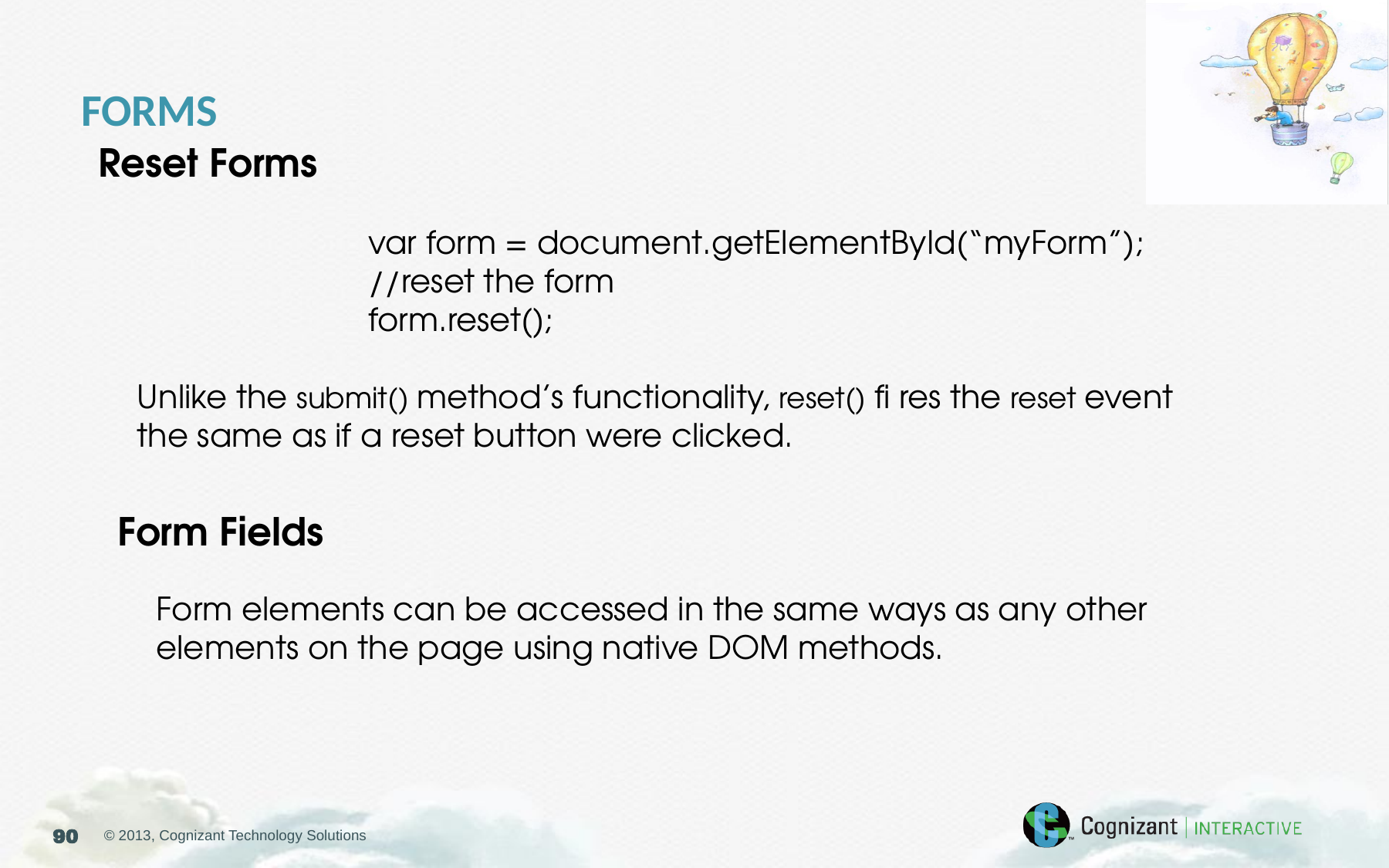

FORMS
Reset Forms
var form = document.getElementById(“myForm”);
//reset the form
form.reset();
Unlike the submit() method’s functionality, reset() fi res the reset event the same as if a reset button were clicked.
Form Fields
Form elements can be accessed in the same ways as any other elements on the page using native DOM methods.